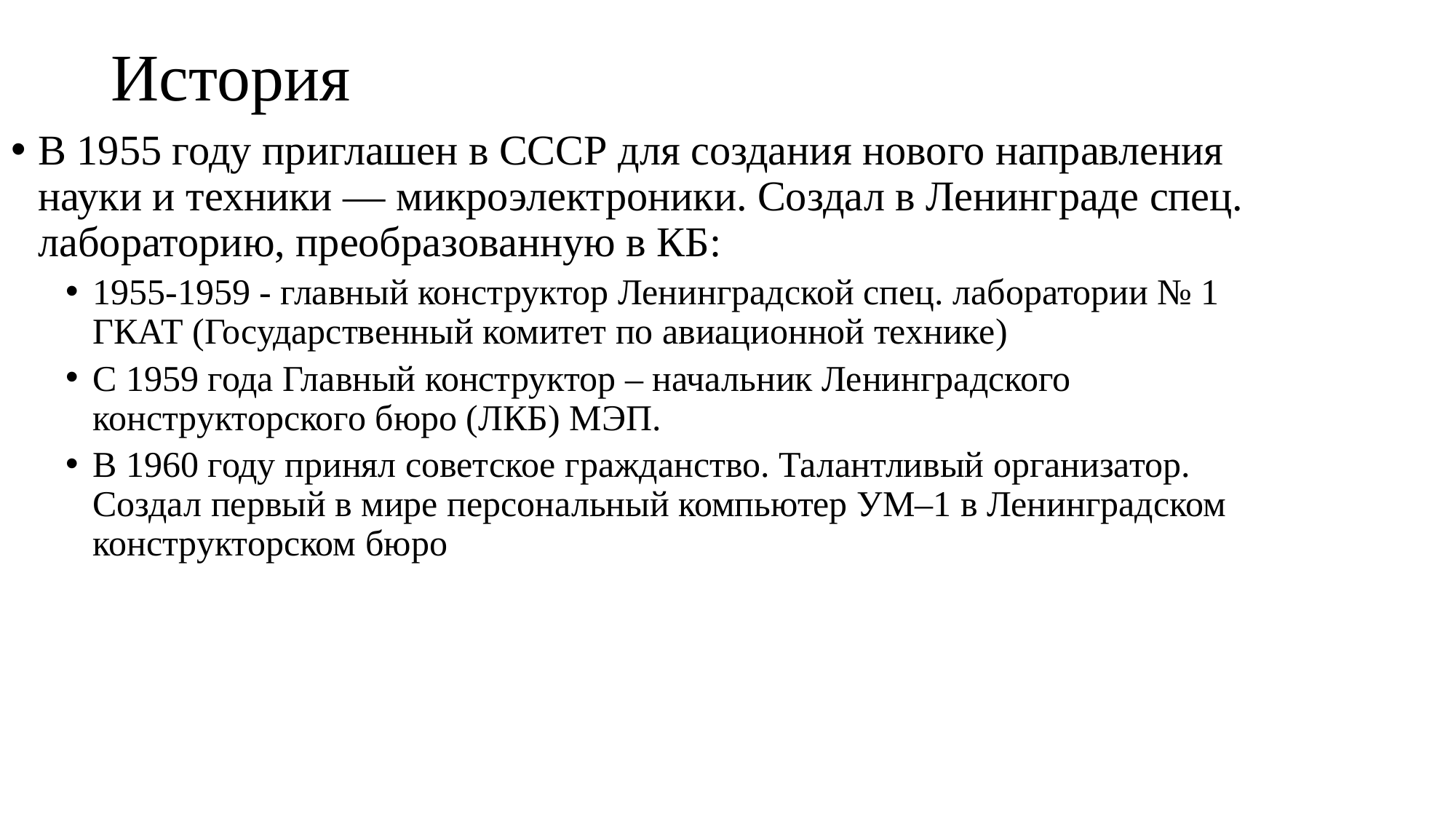

История
В 1955 году приглашен в СССР для создания нового направления науки и техники — микроэлектроники. Создал в Ленинграде спец. лабораторию, преобразованную в КБ:
1955-1959 - главный конструктор Ленинградской спец. лаборатории № 1 ГКАТ (Государственный комитет по авиационной технике)
С 1959 года Главный конструктор – начальник Ленинградского конструкторского бюро (ЛКБ) МЭП.
В 1960 году принял советское гражданство. Талантливый организатор. Создал первый в мире персональный компьютер УМ–1 в Ленинградском конструкторском бюро